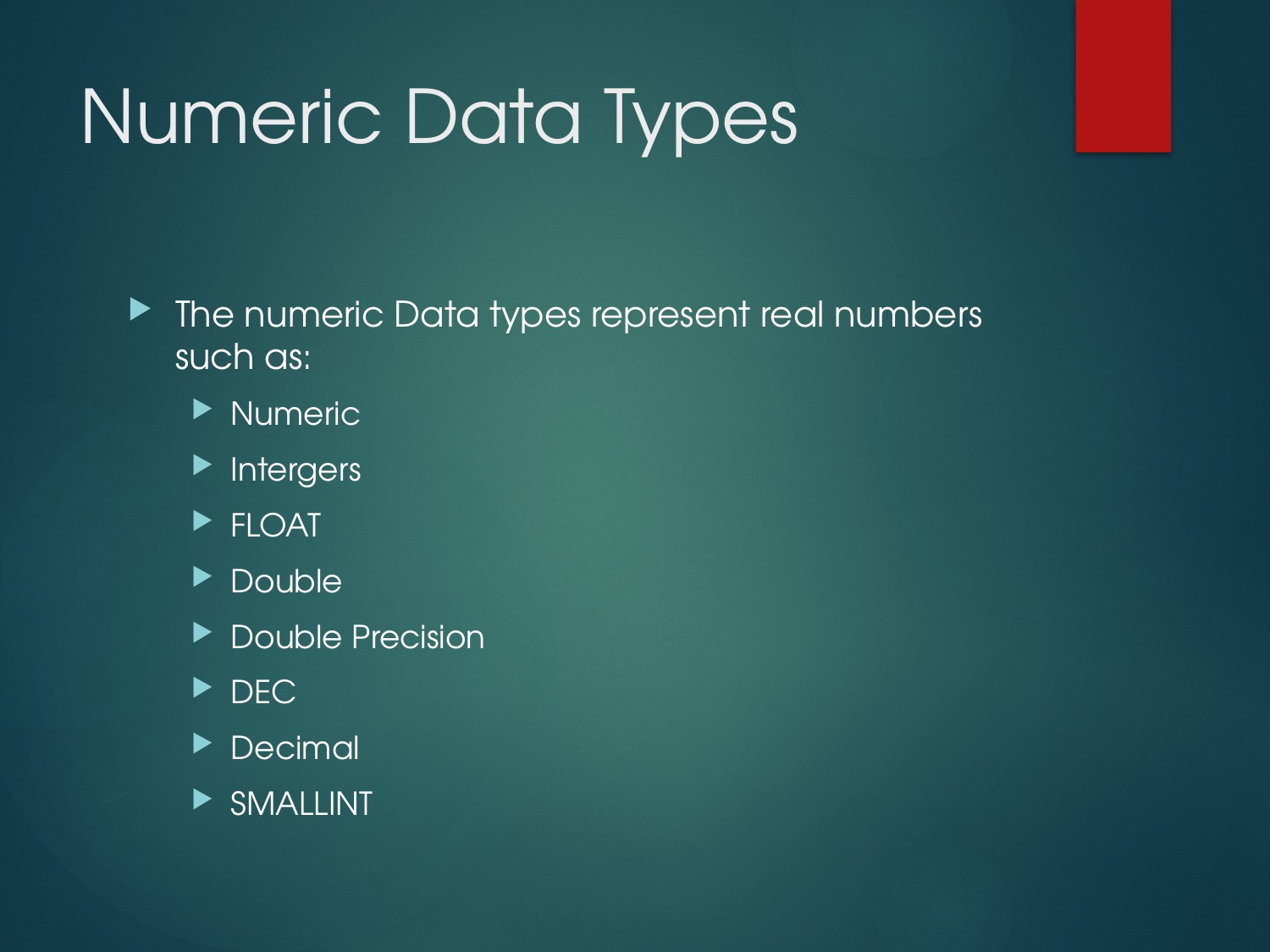

# Numeric Data Types
The numeric Data types represent real numbers such as:
Numeric
Intergers
FLOAT
Double
Double Precision
DEC
Decimal
SMALLINT